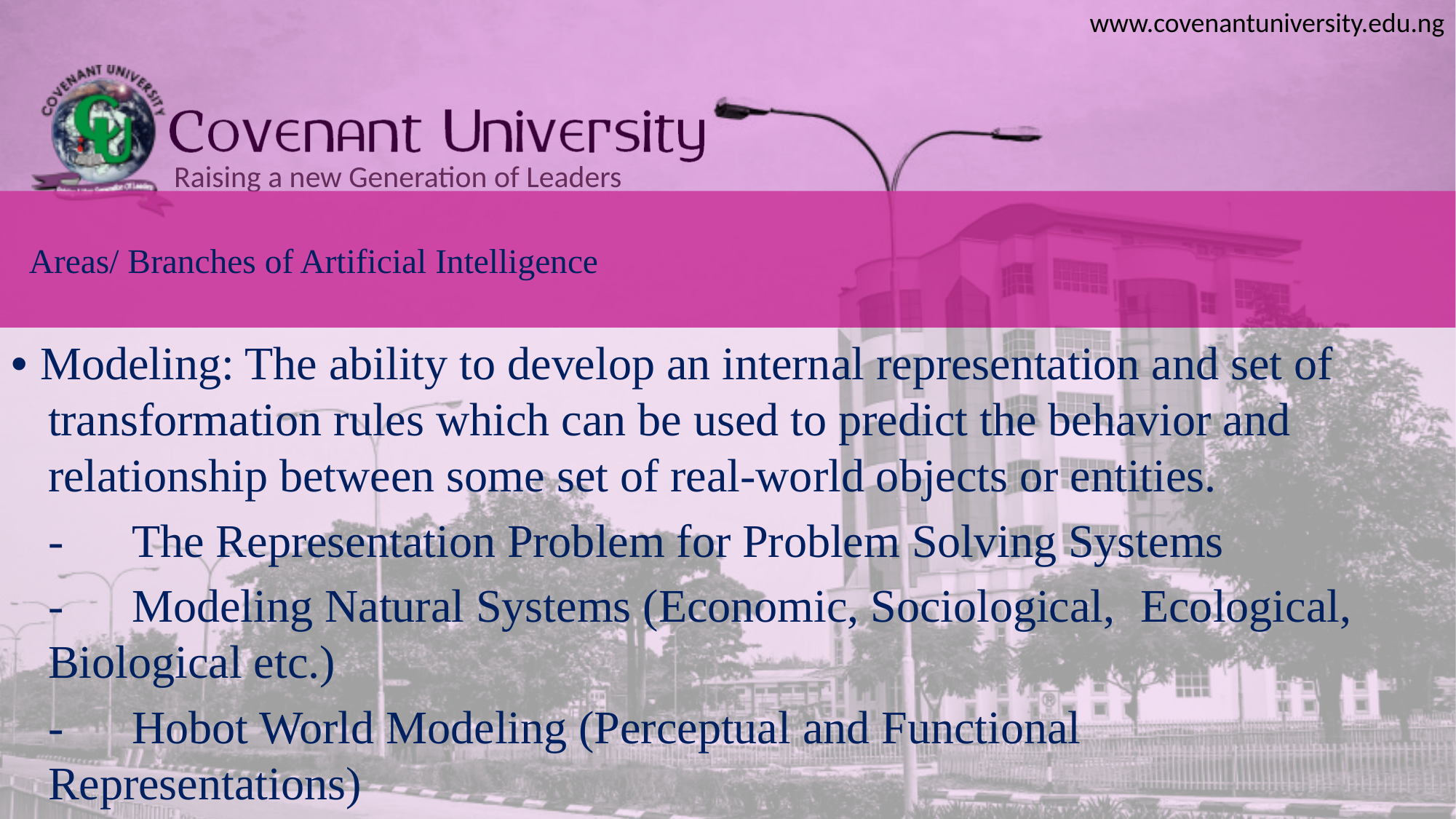

# Areas/ Branches of Artificial Intelligence
• Modeling: The ability to develop an internal representation and set of transformation rules which can be used to predict the behavior and relationship between some set of real-world objects or entities.
	-	The Representation Problem for Problem Solving Systems
	-	Modeling Natural Systems (Economic, Sociological, 	Ecological, Biological etc.)
	-	Hobot World Modeling (Perceptual and Functional 	Representations)